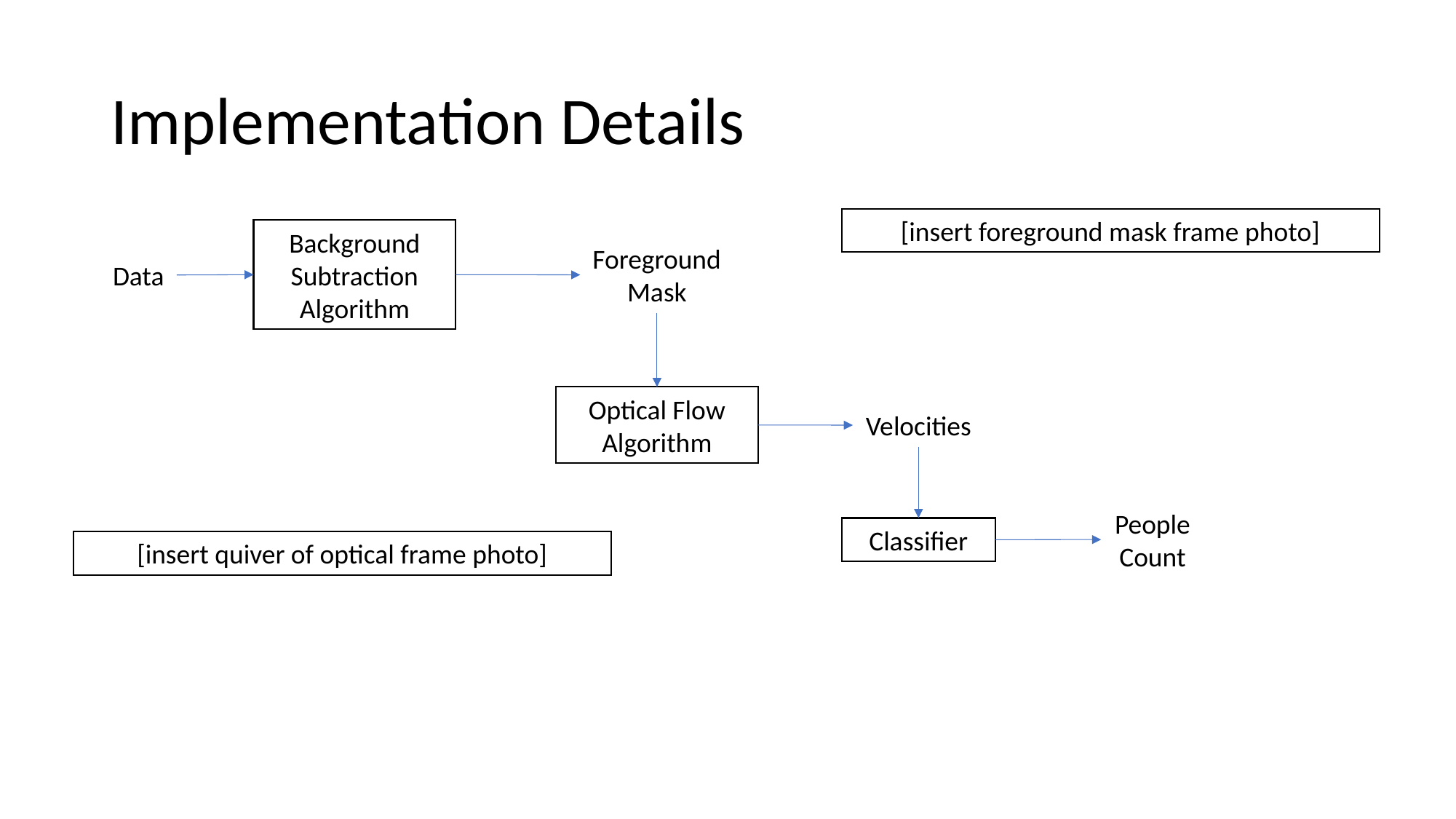

# Implementation Details
[insert foreground mask frame photo]
Background Subtraction
Algorithm
Foreground Mask
Data
Optical Flow
Algorithm
Velocities
People Count
Classifier
[insert quiver of optical frame photo]